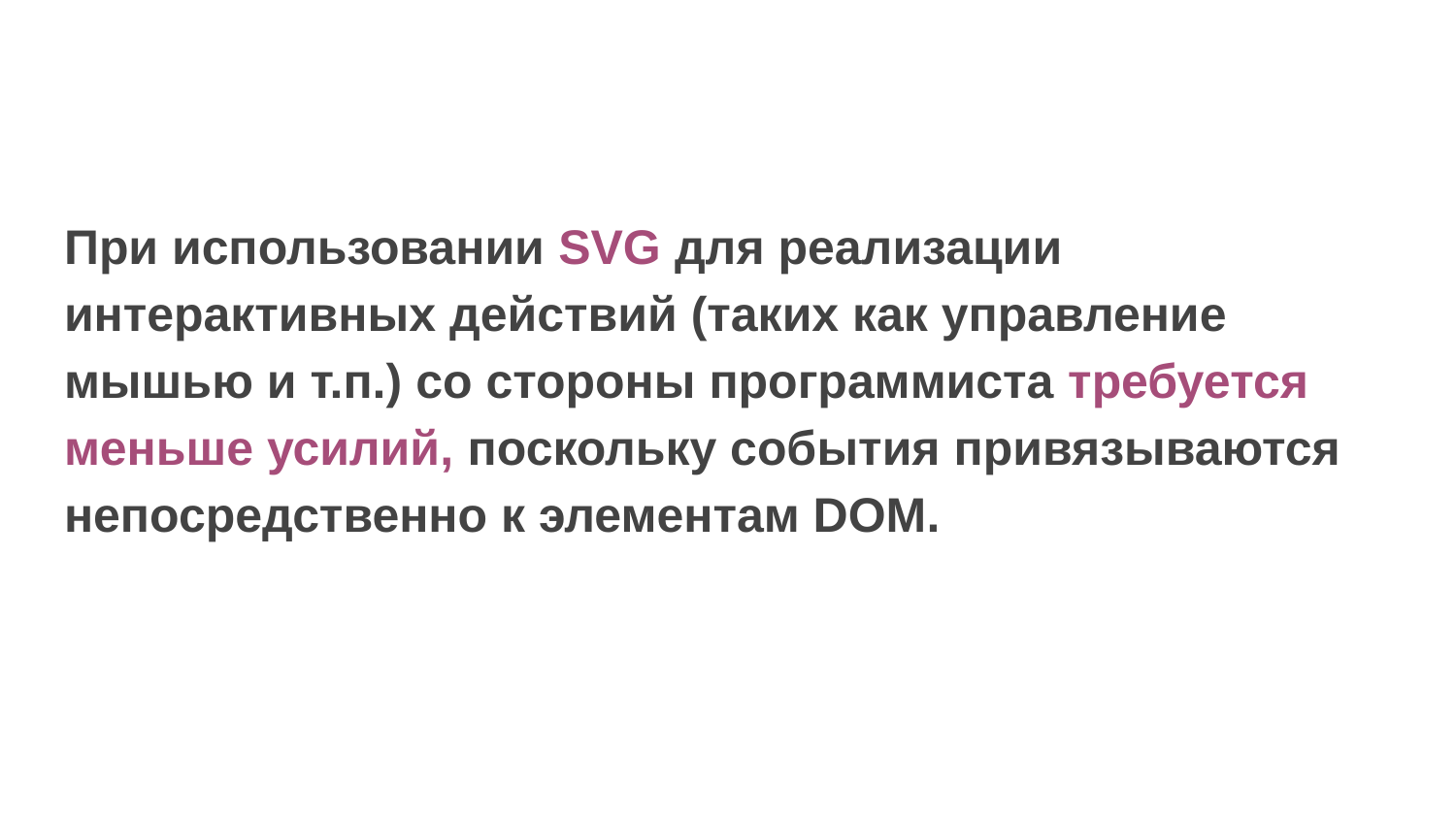

При использовании SVG для реализации интерактивных действий (таких как управление мышью и т.п.) со стороны программиста требуется меньше усилий, поскольку события привязываются непосредственно к элементам DOM.